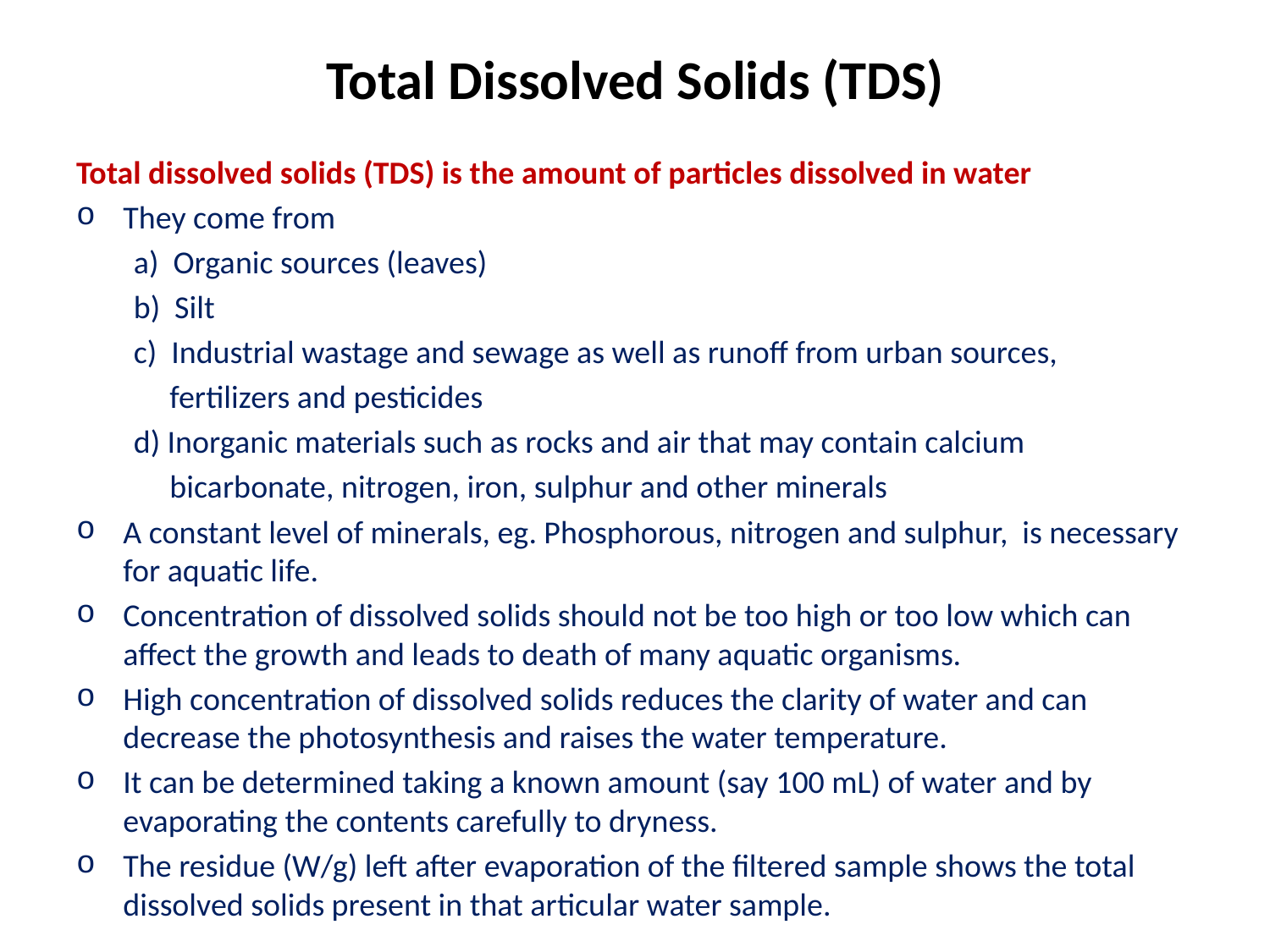

# Total Dissolved Solids (TDS)
Total dissolved solids (TDS) is the amount of particles dissolved in water
They come from
        a)  Organic sources (leaves)
        b)  Silt
        c)  Industrial wastage and sewage as well as runoff from urban sources,
             fertilizers and pesticides
        d) Inorganic materials such as rocks and air that may contain calcium
             bicarbonate, nitrogen, iron, sulphur and other minerals
A constant level of minerals, eg. Phosphorous, nitrogen and sulphur,  is necessary for aquatic life.
Concentration of dissolved solids should not be too high or too low which can affect the growth and leads to death of many aquatic organisms.
High concentration of dissolved solids reduces the clarity of water and can decrease the photosynthesis and raises the water temperature.
It can be determined taking a known amount (say 100 mL) of water and by evaporating the contents carefully to dryness.
The residue (W/g) left after evaporation of the filtered sample shows the total dissolved solids present in that articular water sample.